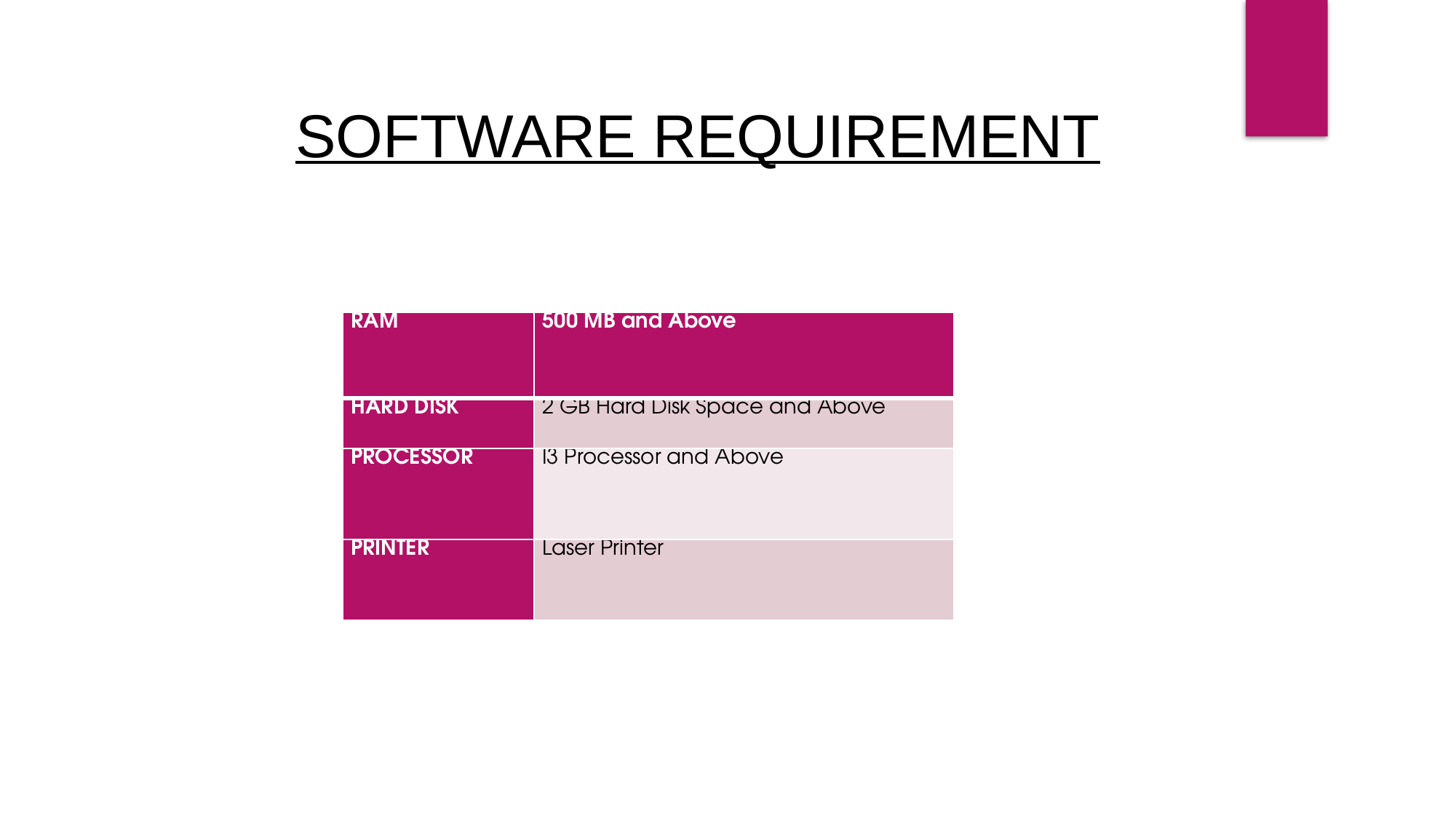

SOFTWARE REQUIREMENT
| RAM | 500 MB and Above |
| --- | --- |
| HARD DISK | 2 GB Hard Disk Space and Above |
| PROCESSOR | I3 Processor and Above |
| PRINTER | Laser Printer |